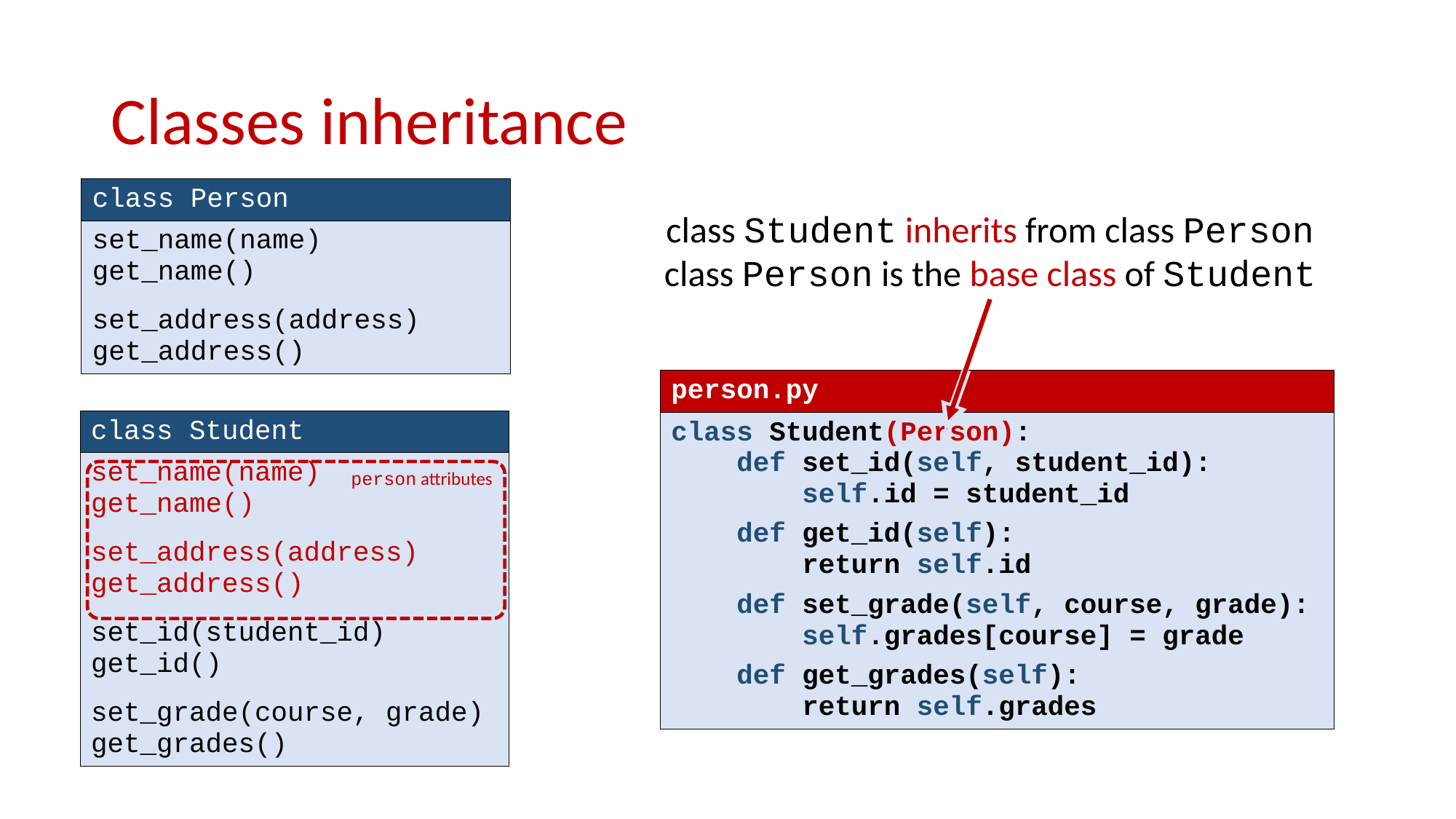

# Classes inheritance

class Student inherits from class Person
class Person is the base class of Student
| class Person |
| --- |
| set\_name(name) get\_name() set\_address(address) get\_address() |
| person.py |
| --- |
| class Student(Person): def set\_id(self, student\_id): self.id = student\_id def get\_id(self): return self.id def set\_grade(self, course, grade): self.grades[course] = grade def get\_grades(self): return self.grades |
| class Student |
| --- |
| set\_name(name) get\_name() set\_address(address) get\_address() set\_id(student\_id) get\_id() set\_grade(course, grade) get\_grades() |

person attributes